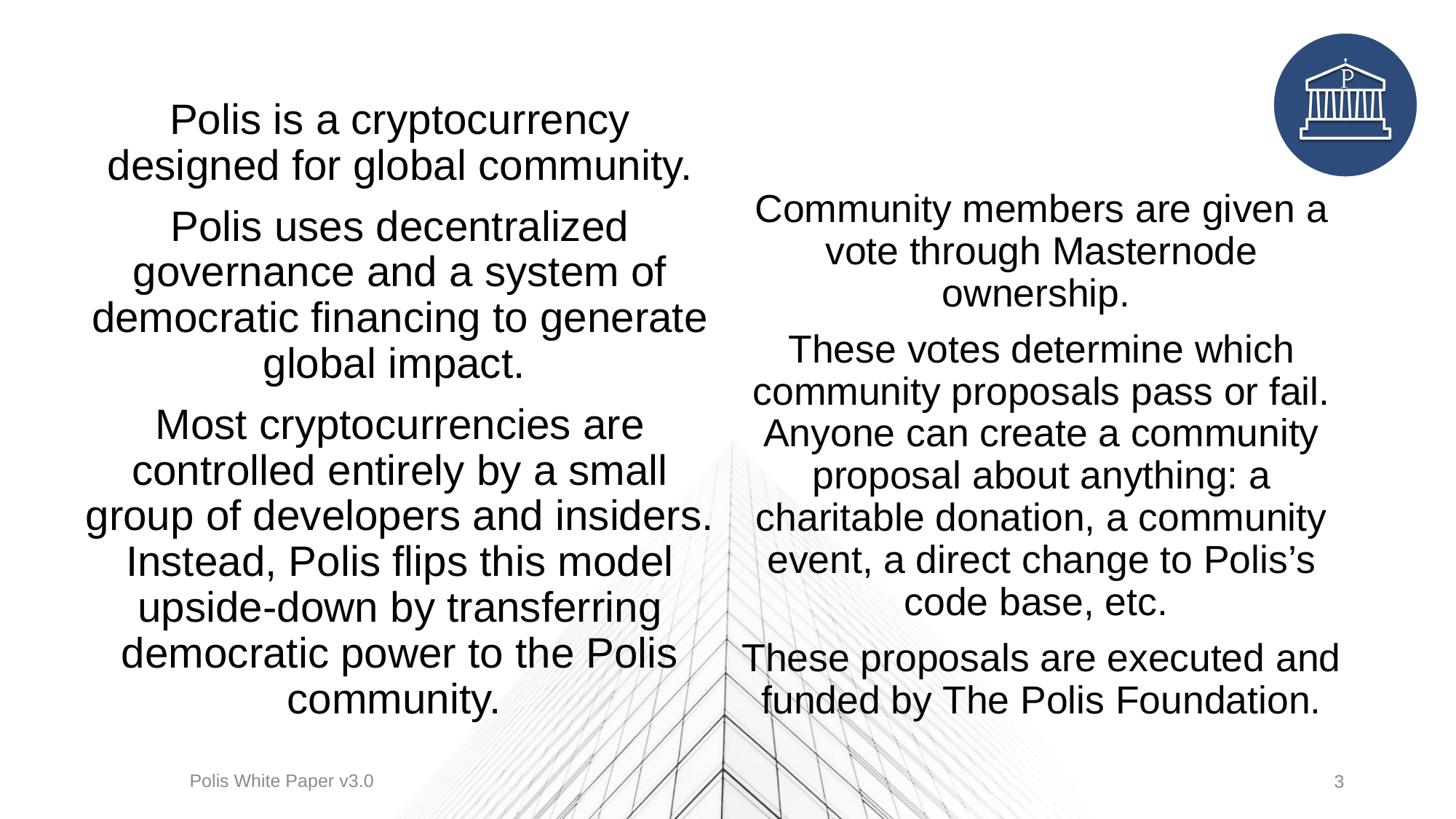

Polis is a cryptocurrency designed for global community.
Polis uses decentralized governance and a system of democratic financing to generate global impact.
Most cryptocurrencies are controlled entirely by a small group of developers and insiders. Instead, Polis flips this model upside-down by transferring democratic power to the Polis community.
Community members are given a vote through Masternode ownership.
These votes determine which community proposals pass or fail. Anyone can create a community proposal about anything: a charitable donation, a community event, a direct change to Polis’s code base, etc.
These proposals are executed and funded by The Polis Foundation.
Polis White Paper v3.0
3